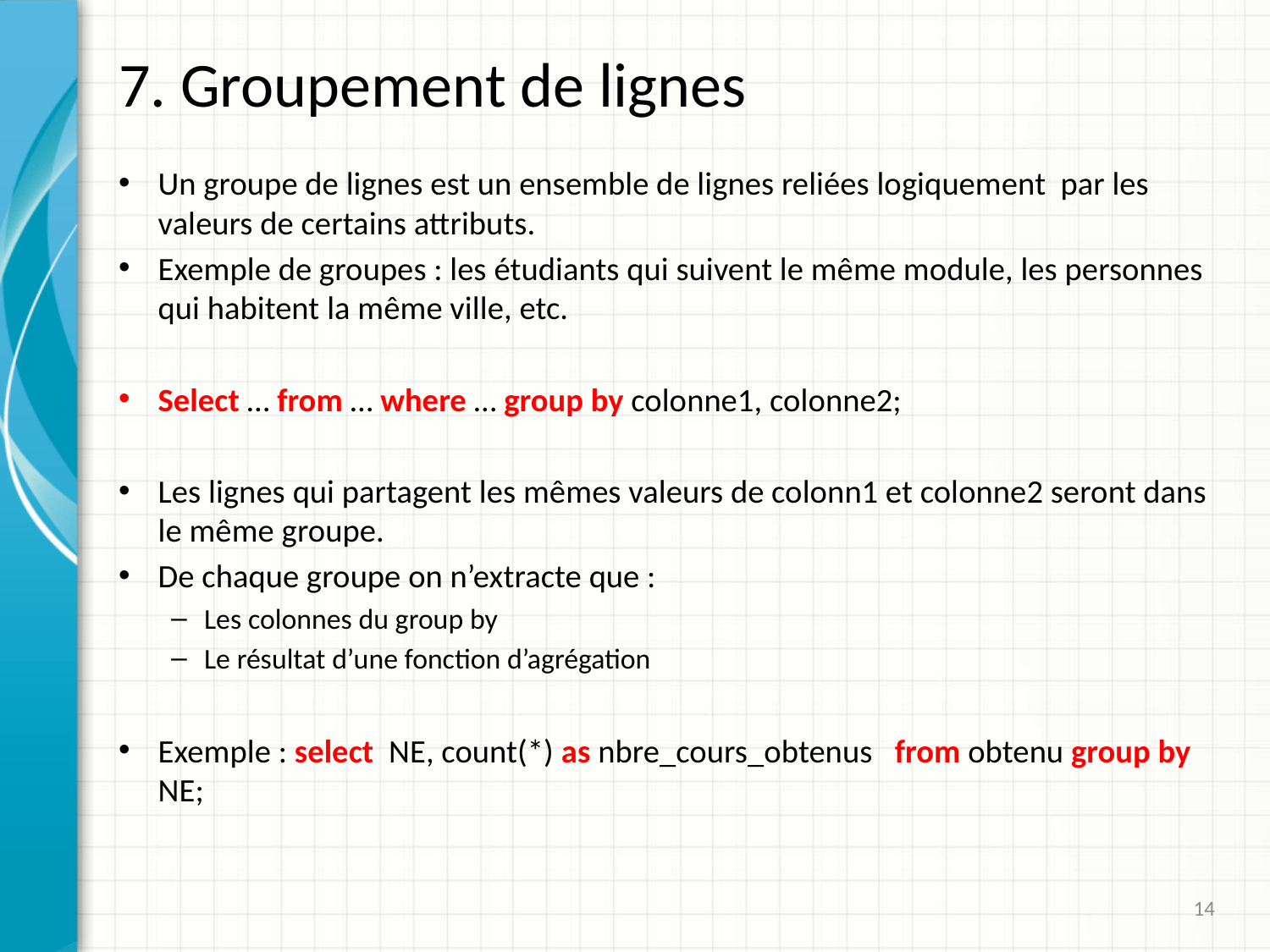

# 7. Groupement de lignes
Un groupe de lignes est un ensemble de lignes reliées logiquement  par les valeurs de certains attributs.
Exemple de groupes : les étudiants qui suivent le même module, les personnes qui habitent la même ville, etc.

Select … from … where … group by colonne1, colonne2;

Les lignes qui partagent les mêmes valeurs de colonn1 et colonne2 seront dans le même groupe.
De chaque groupe on n’extracte que :
Les colonnes du group by
Le résultat d’une fonction d’agrégation

Exemple : select  NE, count(*) as nbre_cours_obtenus   from obtenu group by NE;

14